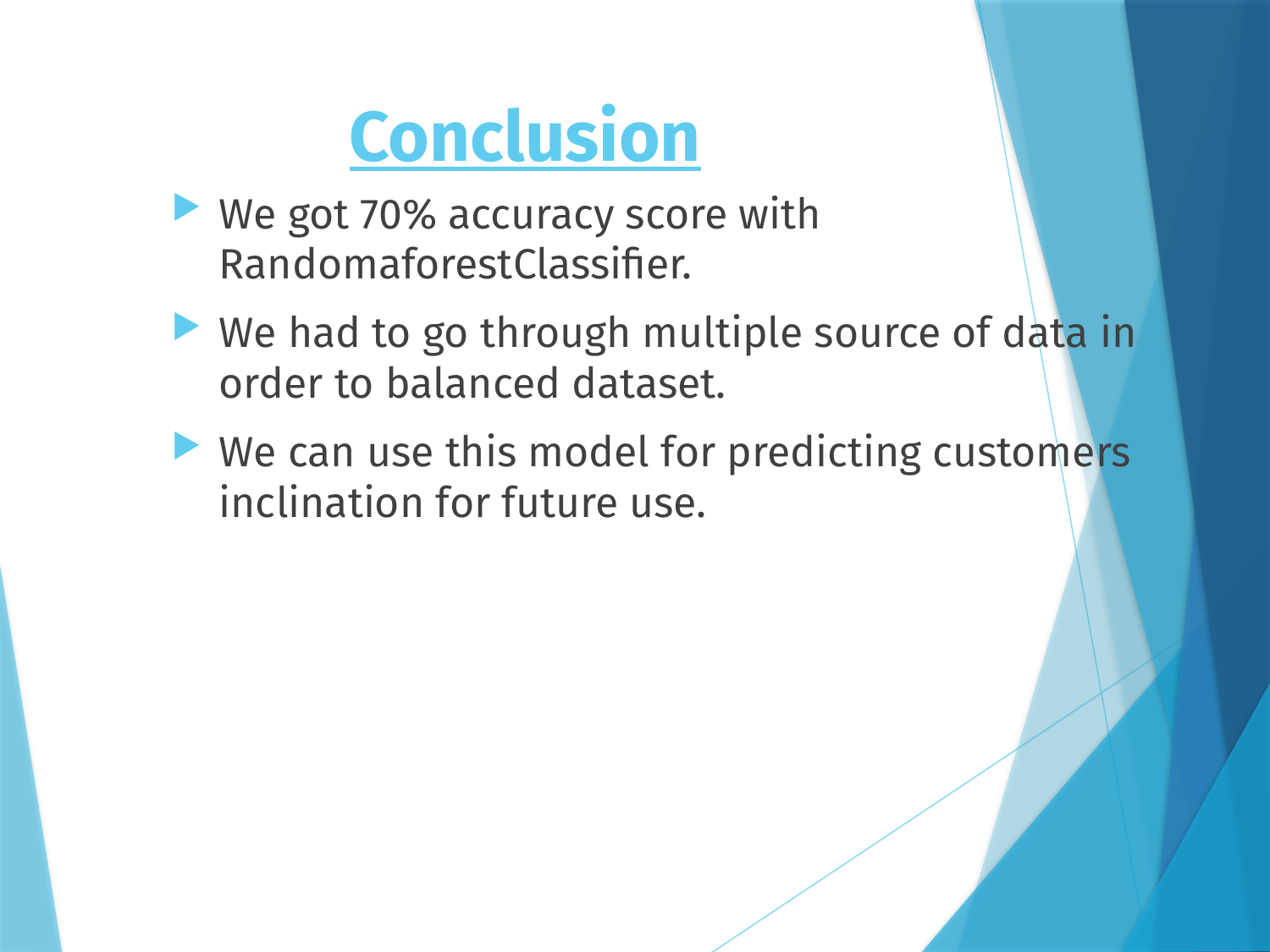

# Conclusion
We got 70% accuracy score with RandomaforestClassifier.
We had to go through multiple source of data in order to balanced dataset.
We can use this model for predicting customers inclination for future use.